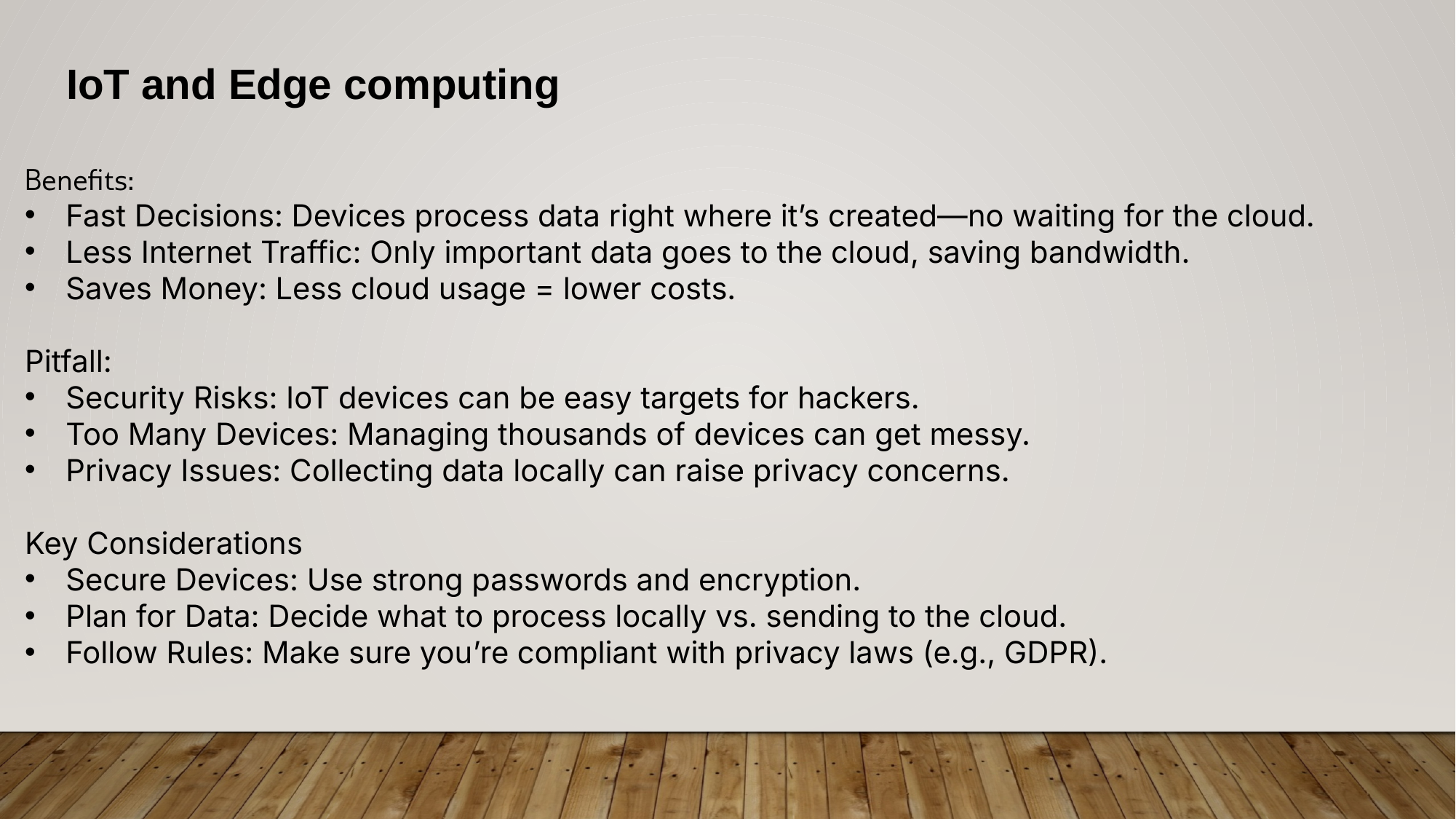

IoT and Edge computing
Benefits:
Fast Decisions: Devices process data right where it’s created—no waiting for the cloud.
Less Internet Traffic: Only important data goes to the cloud, saving bandwidth.
Saves Money: Less cloud usage = lower costs.

Pitfall:
Security Risks: IoT devices can be easy targets for hackers.
Too Many Devices: Managing thousands of devices can get messy.
Privacy Issues: Collecting data locally can raise privacy concerns.

Key Considerations
Secure Devices: Use strong passwords and encryption.
Plan for Data: Decide what to process locally vs. sending to the cloud.
Follow Rules: Make sure you’re compliant with privacy laws (e.g., GDPR).